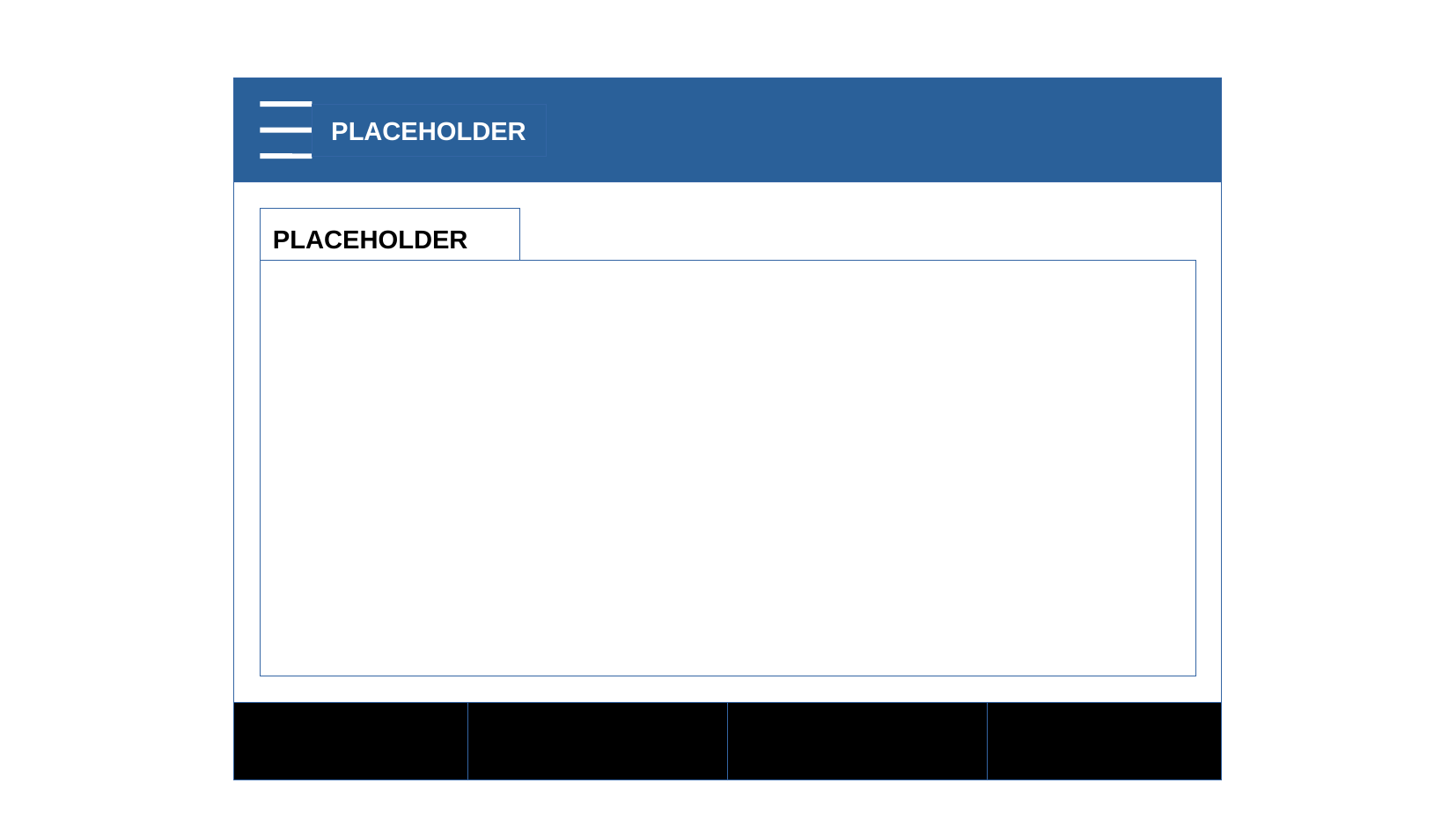

PLACEHOLDER

PLACEHOLDER

Home
Vision Tools
Reminders
Notifications